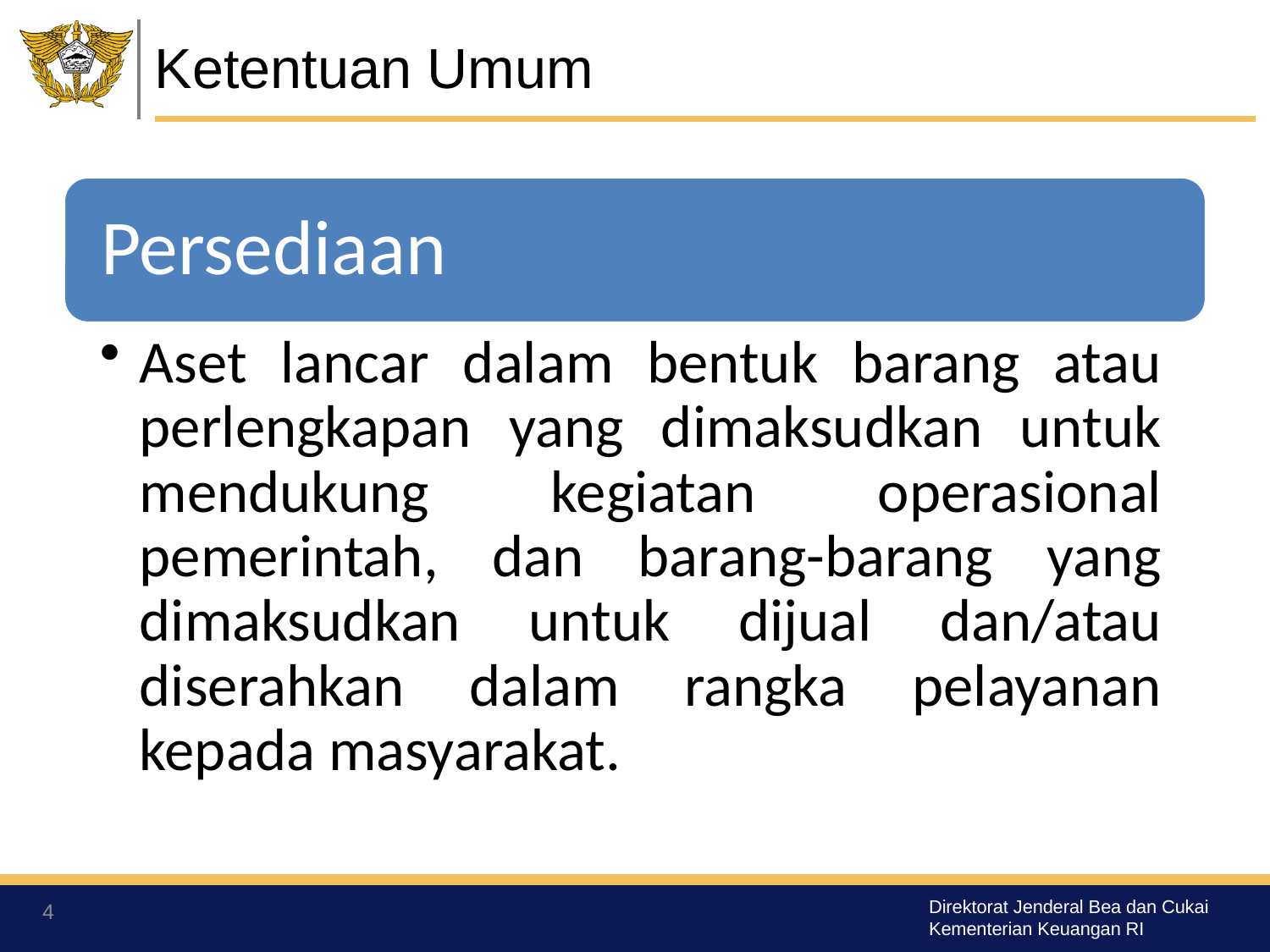

# Ketentuan Umum
Persediaan
Aset lancar dalam bentuk barang atau perlengkapan yang dimaksudkan untuk mendukung kegiatan operasional pemerintah, dan barang-barang yang dimaksudkan untuk dijual dan/atau diserahkan dalam rangka pelayanan kepada masyarakat.